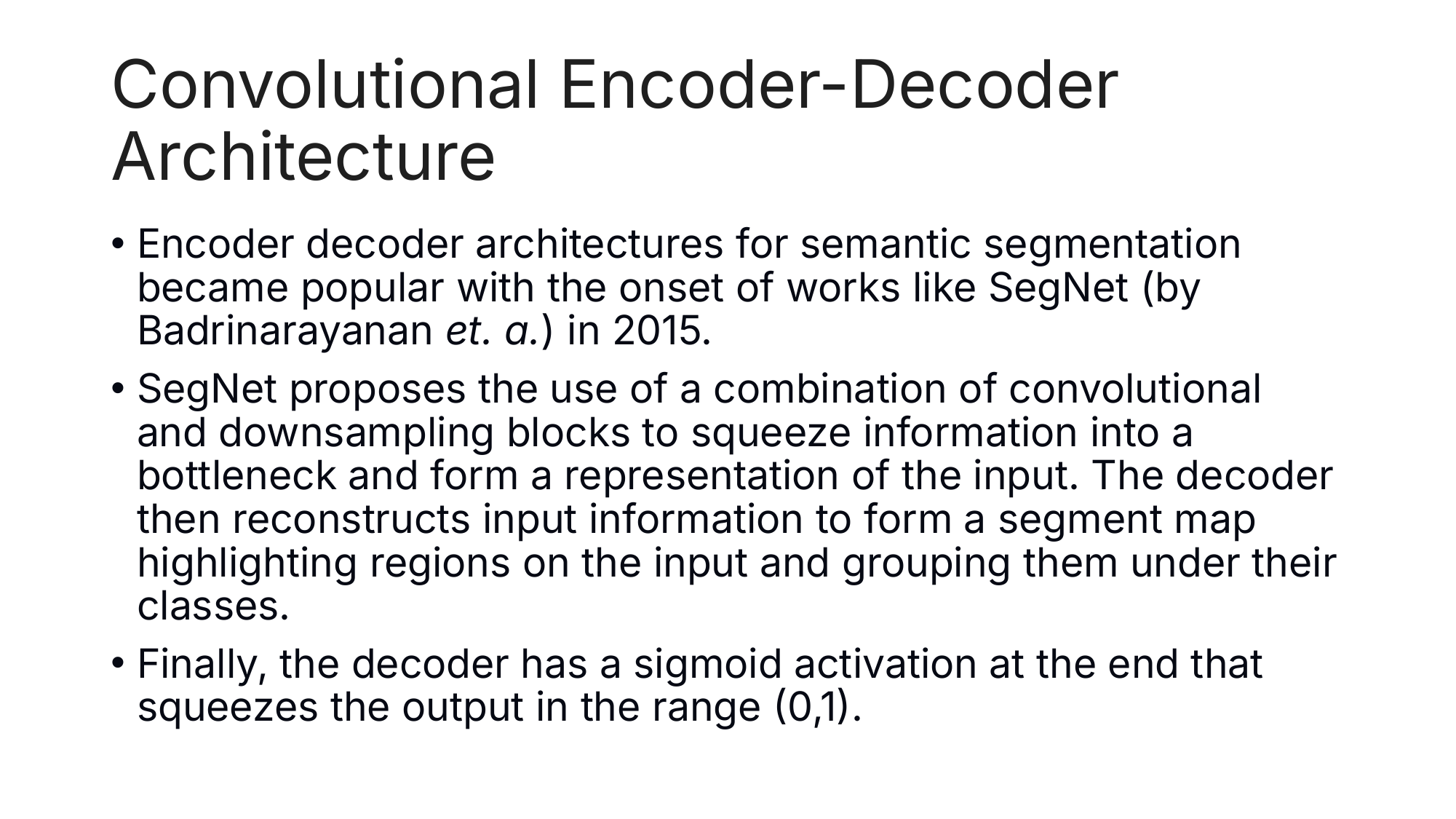

# Convolutional Encoder-Decoder Architecture
Encoder decoder architectures for semantic segmentation became popular with the onset of works like SegNet (by Badrinarayanan et. a.) in 2015.
SegNet proposes the use of a combination of convolutional and downsampling blocks to squeeze information into a bottleneck and form a representation of the input. The decoder then reconstructs input information to form a segment map highlighting regions on the input and grouping them under their classes.
Finally, the decoder has a sigmoid activation at the end that squeezes the output in the range (0,1).